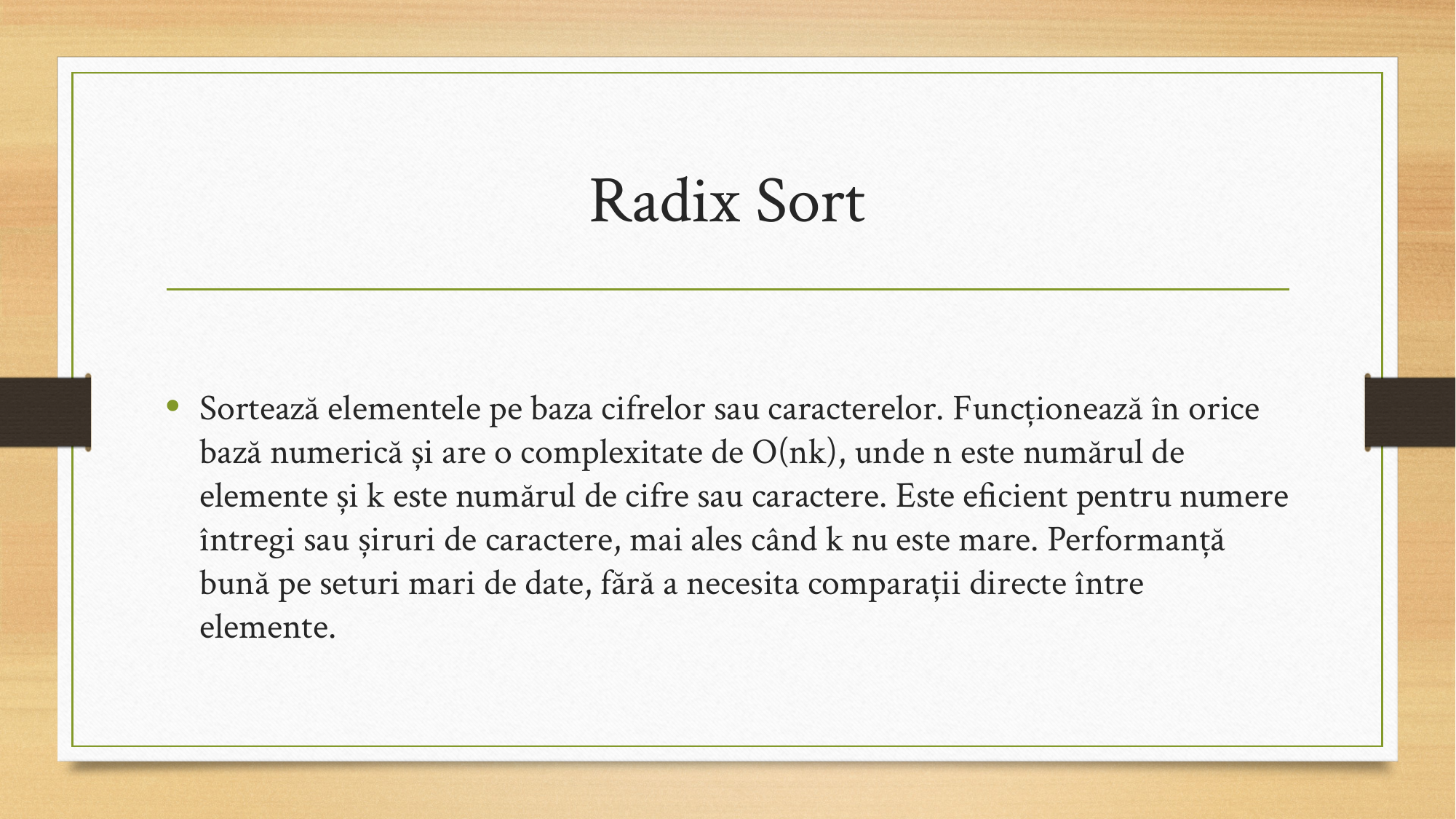

# Radix Sort
Sortează elementele pe baza cifrelor sau caracterelor. Funcționează în orice bază numerică și are o complexitate de O(nk), unde n este numărul de elemente și k este numărul de cifre sau caractere. Este eficient pentru numere întregi sau șiruri de caractere, mai ales când k nu este mare. Performanță bună pe seturi mari de date, fără a necesita comparații directe între elemente.